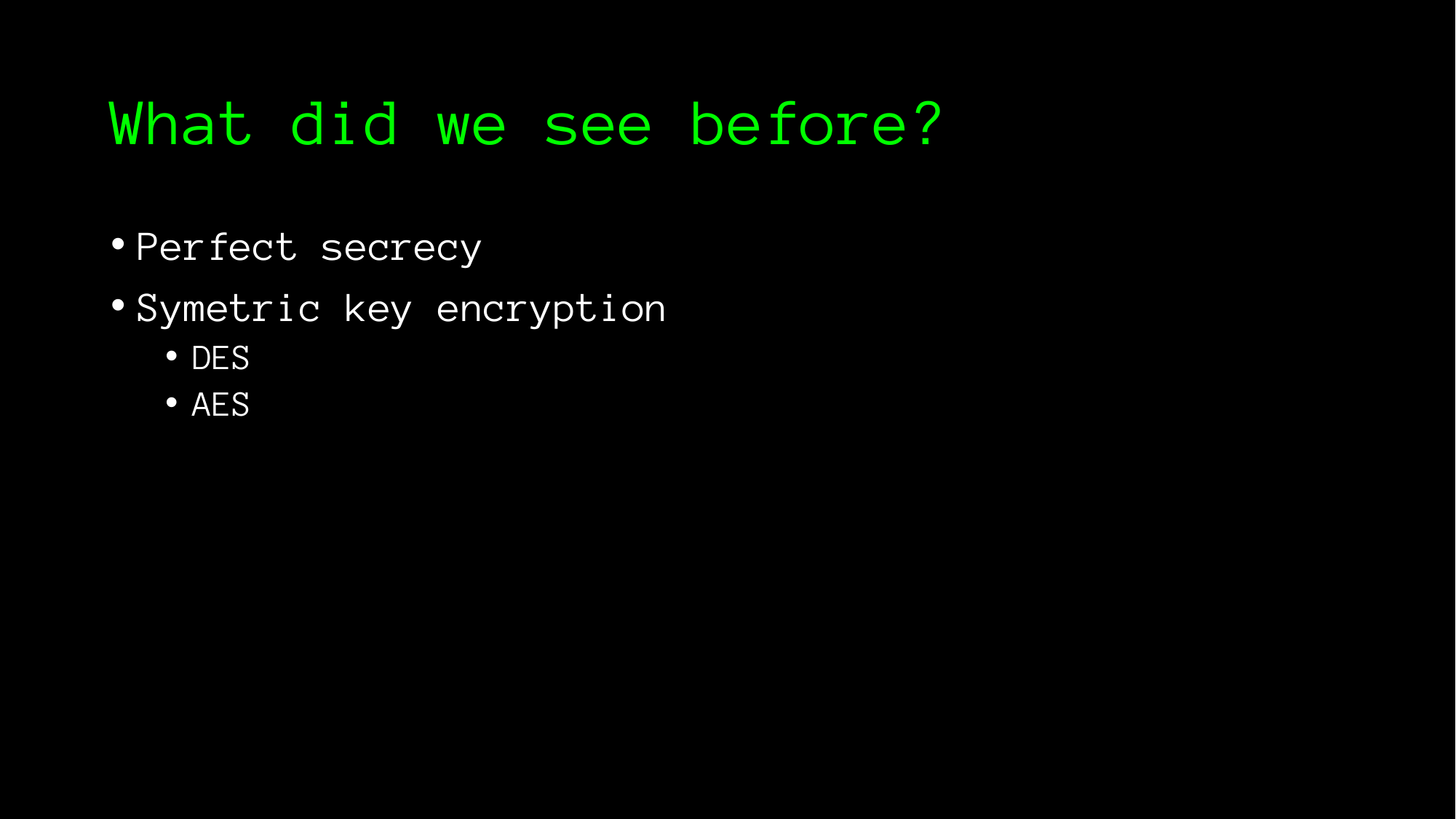

# What did we see before?
Perfect secrecy
Symetric key encryption
DES
AES